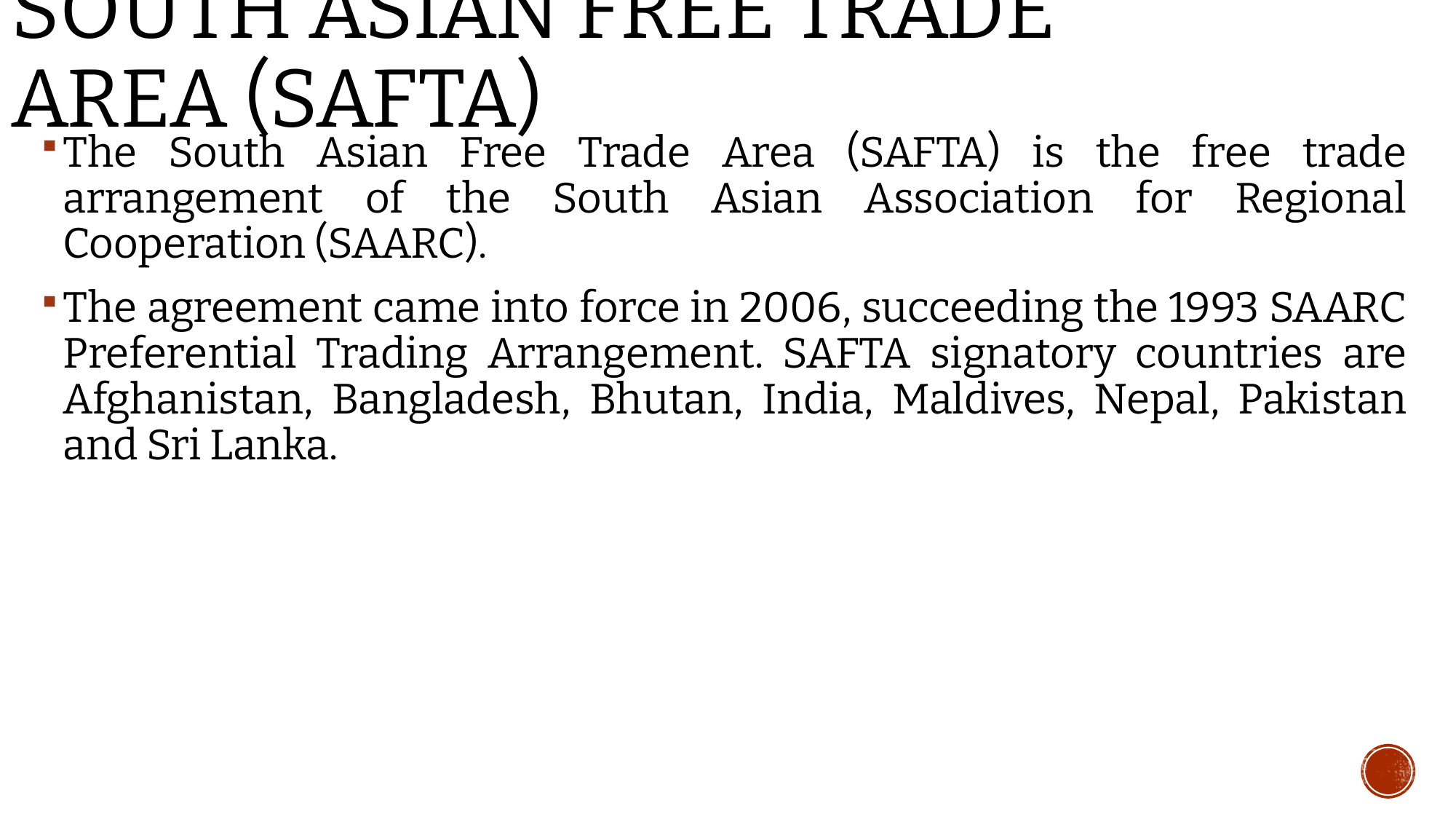

# South Asian free trade area (SAFTA)
The South Asian Free Trade Area (SAFTA) is the free trade arrangement of the South Asian Association for Regional Cooperation (SAARC).
The agreement came into force in 2006, succeeding the 1993 SAARC Preferential Trading Arrangement. SAFTA signatory countries are Afghanistan, Bangladesh, Bhutan, India, Maldives, Nepal, Pakistan and Sri Lanka.